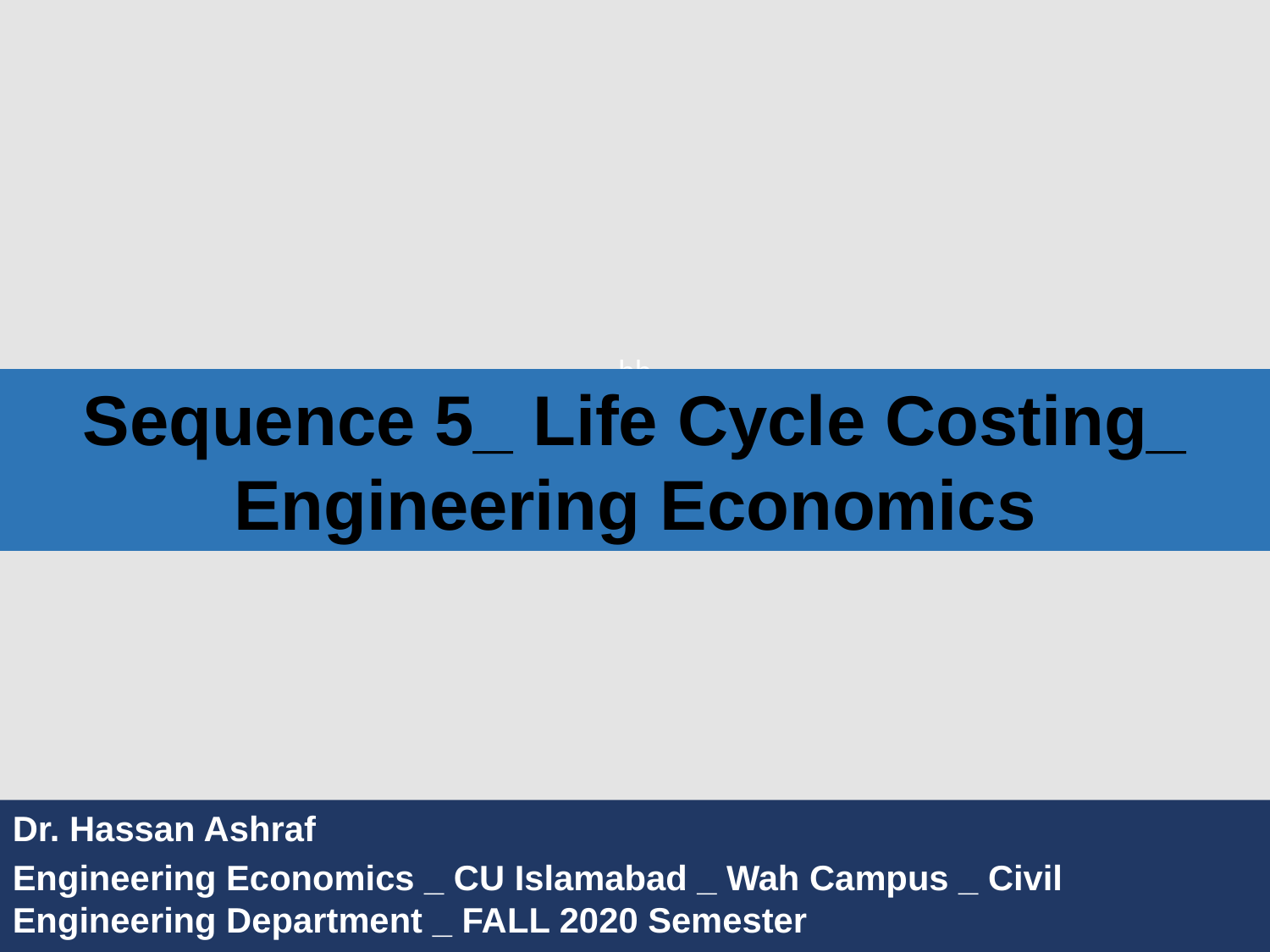

bb
Sequence 5_ Life Cycle Costing_ Engineering Economics
Dr. Hassan Ashraf
Engineering Economics _ CU Islamabad _ Wah Campus _ Civil Engineering Department _ FALL 2020 Semester
1